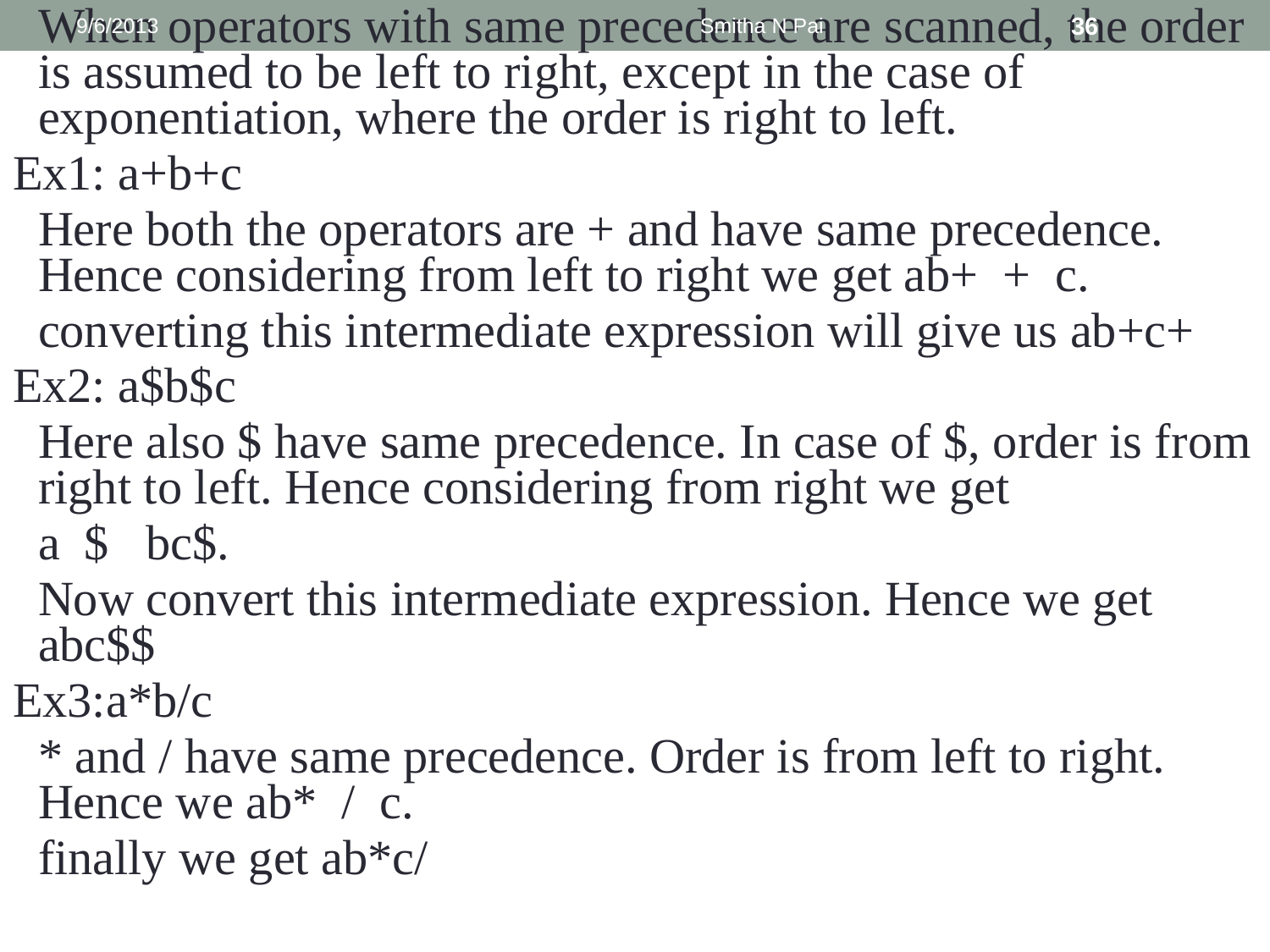

When operators with same precedence are scanned, the order is assumed to be left to right, except in the case of exponentiation, where the order is right to left.
Ex1: a+b+c
 	Here both the operators are + and have same precedence. Hence considering from left to right we get ab+  +  c.
	converting this intermediate expression will give us ab+c+
Ex2: a$b$c
	Here also $ have same precedence. In case of $, order is from right to left. Hence considering from right we get
	a  $   bc$.
	Now convert this intermediate expression. Hence we get  abc$$
Ex3:a*b/c
	* and / have same precedence. Order is from left to right. Hence we ab*  /  c.
	finally we get ab*c/
9/6/2013
Smitha N Pai
36